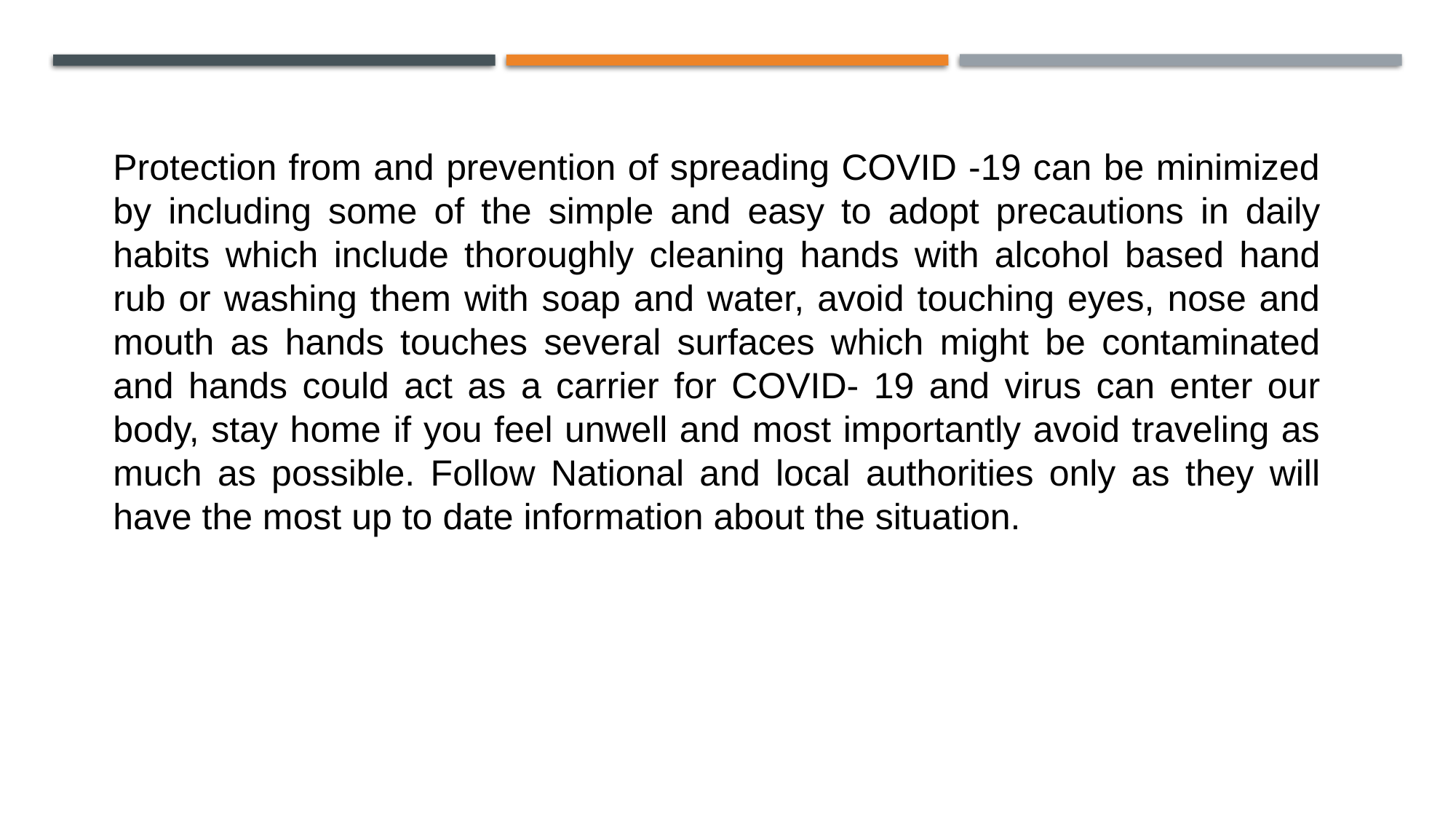

Protection from and prevention of spreading COVID -19 can be minimized by including some of the simple and easy to adopt precautions in daily habits which include thoroughly cleaning hands with alcohol based hand rub or washing them with soap and water, avoid touching eyes, nose and mouth as hands touches several surfaces which might be contaminated and hands could act as a carrier for COVID- 19 and virus can enter our body, stay home if you feel unwell and most importantly avoid traveling as much as possible. Follow National and local authorities only as they will have the most up to date information about the situation.